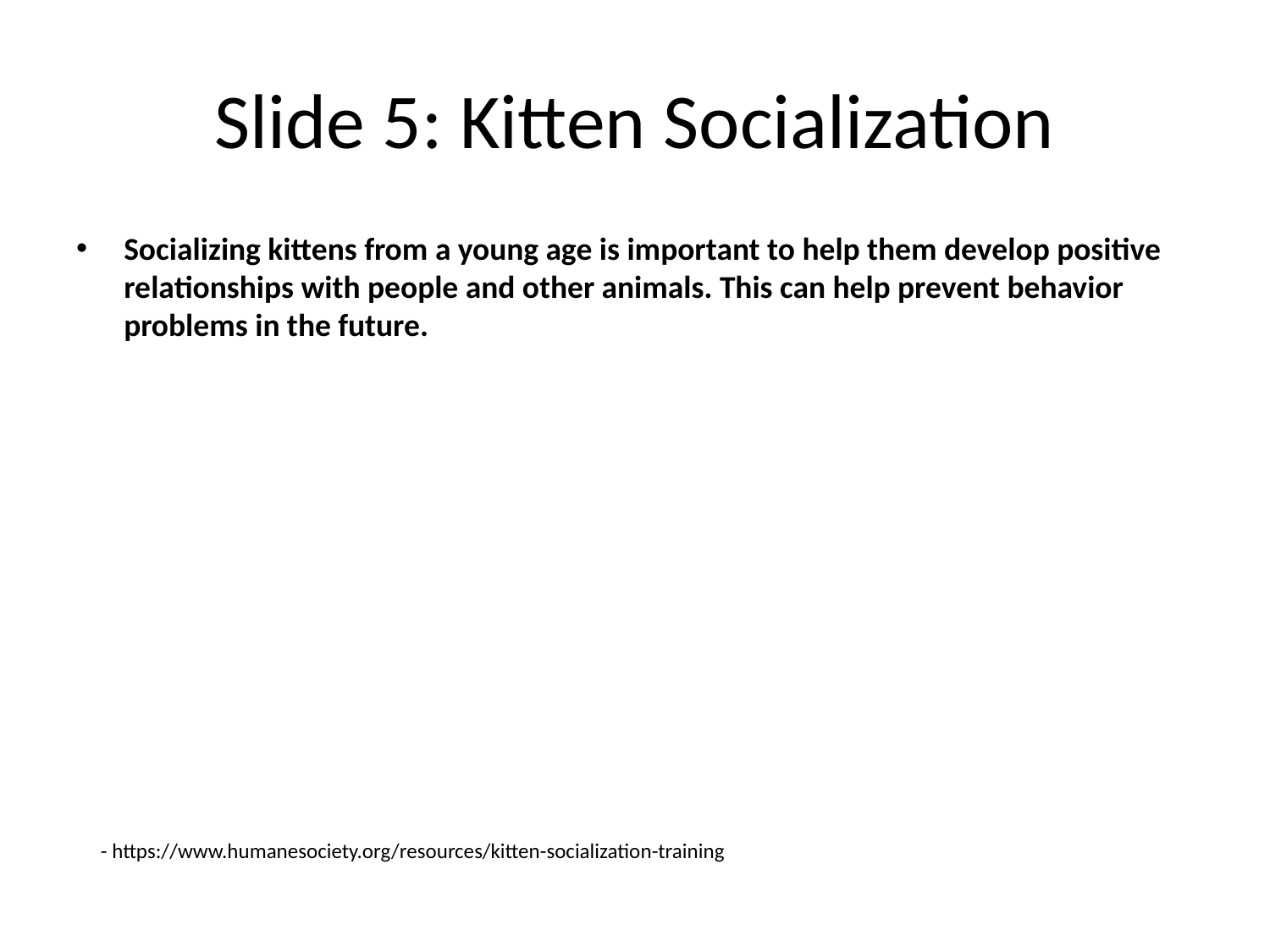

# Slide 5: Kitten Socialization
Socializing kittens from a young age is important to help them develop positive relationships with people and other animals. This can help prevent behavior problems in the future.

- https://www.humanesociety.org/resources/kitten-socialization-training